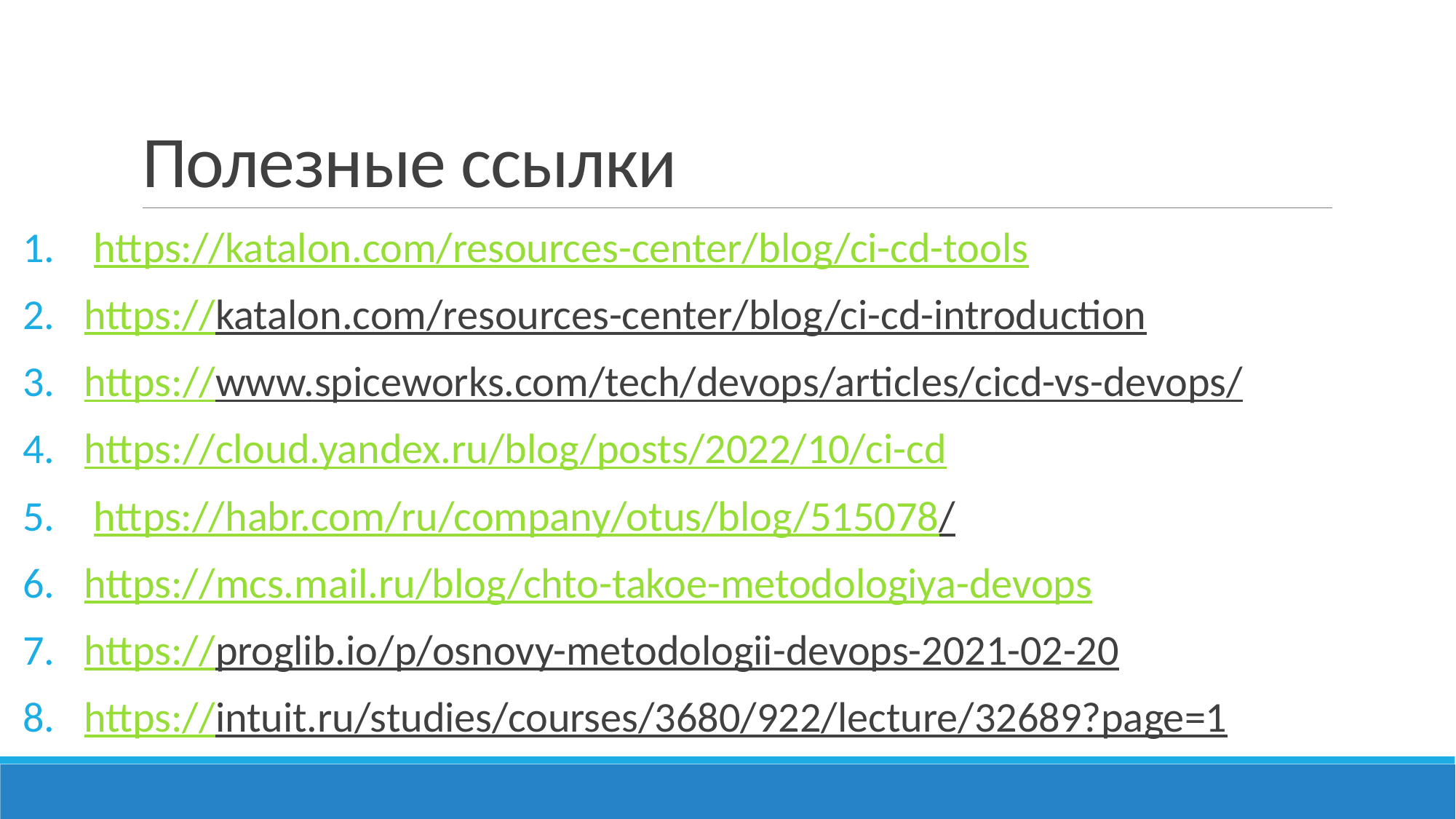

# Полезные ссылки
 https://katalon.com/resources-center/blog/ci-cd-tools
https://katalon.com/resources-center/blog/ci-cd-introduction
https://www.spiceworks.com/tech/devops/articles/cicd-vs-devops/
https://cloud.yandex.ru/blog/posts/2022/10/ci-cd
 https://habr.com/ru/company/otus/blog/515078/
https://mcs.mail.ru/blog/chto-takoe-metodologiya-devops
https://proglib.io/p/osnovy-metodologii-devops-2021-02-20
https://intuit.ru/studies/courses/3680/922/lecture/32689?page=1